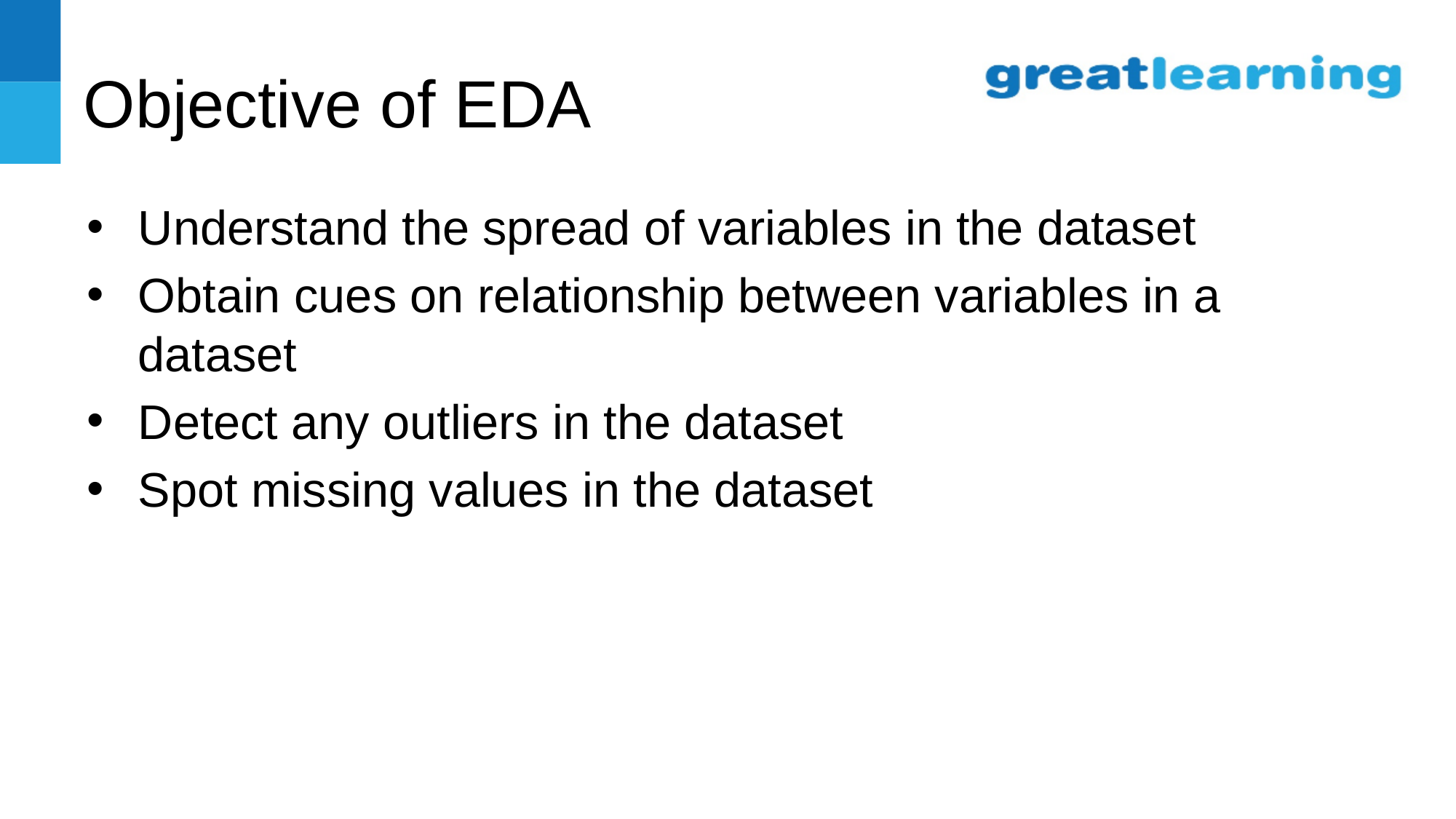

# Objective of EDA
Understand the spread of variables in the dataset
Obtain cues on relationship between variables in a dataset
Detect any outliers in the dataset
Spot missing values in the dataset